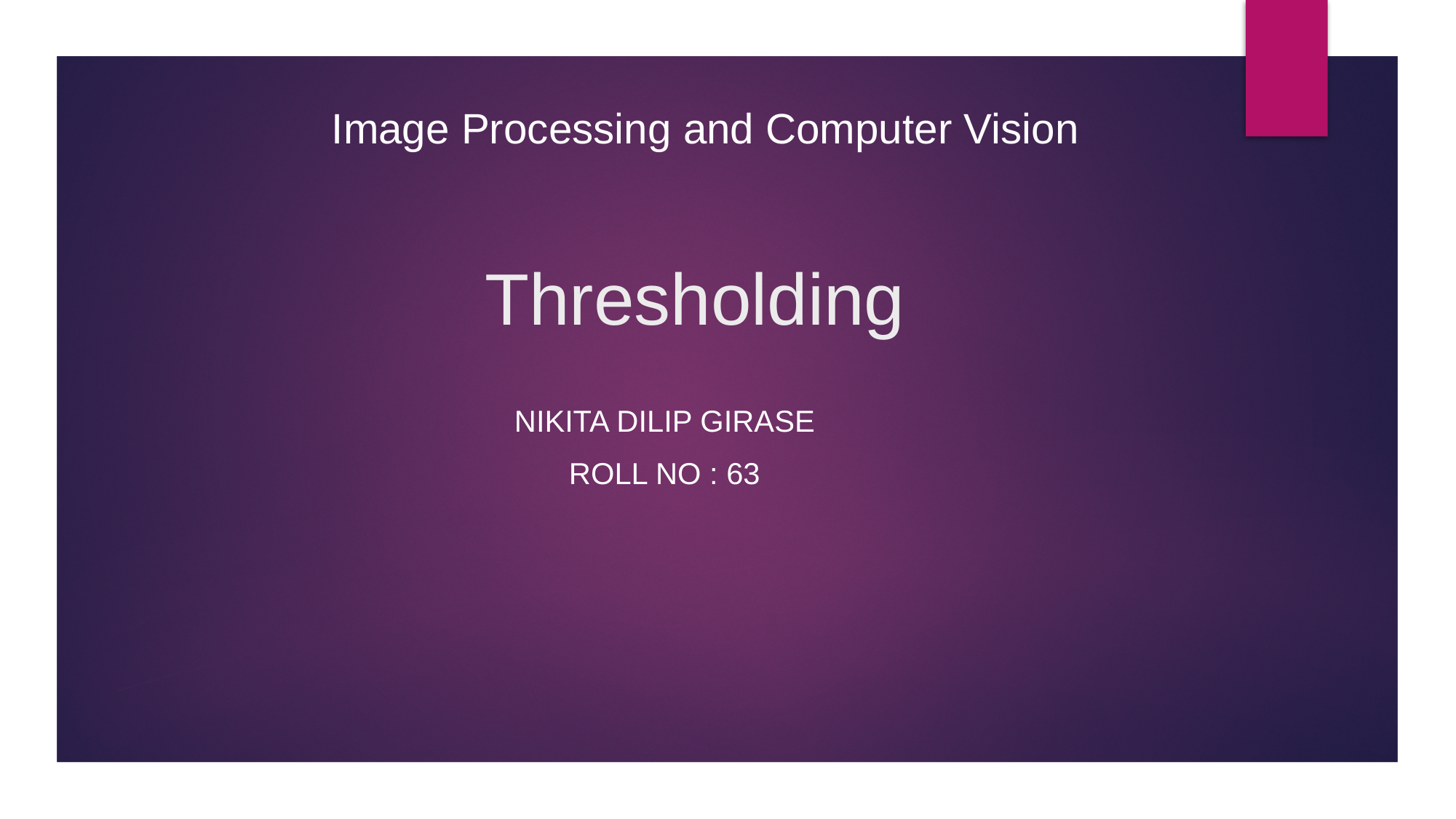

Image Processing and Computer Vision
# Thresholding

Nikita Dilip Girase
Roll No : 63